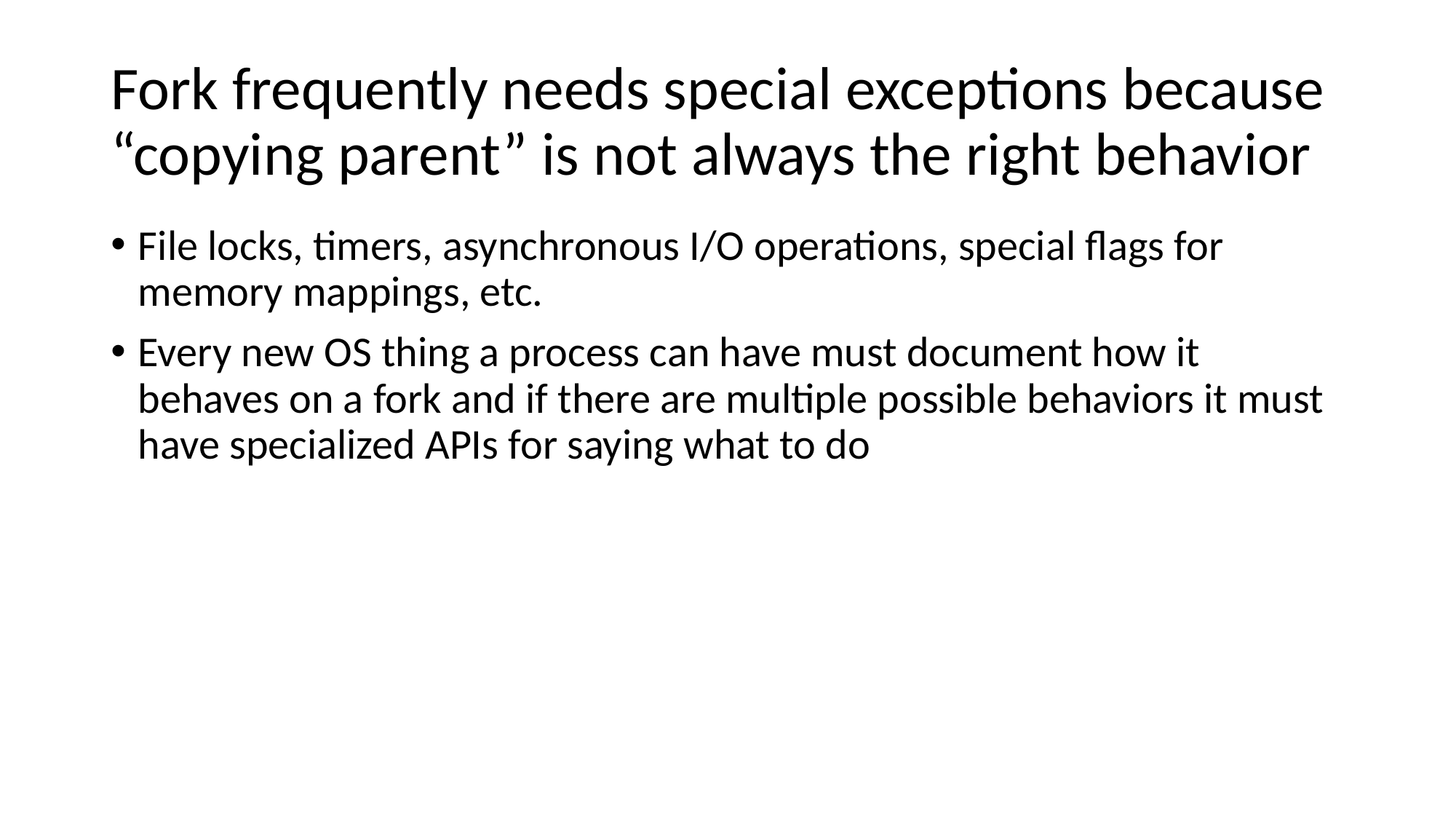

# Fork frequently needs special exceptions because “copying parent” is not always the right behavior
File locks, timers, asynchronous I/O operations, special flags for memory mappings, etc.
Every new OS thing a process can have must document how it behaves on a fork and if there are multiple possible behaviors it must have specialized APIs for saying what to do